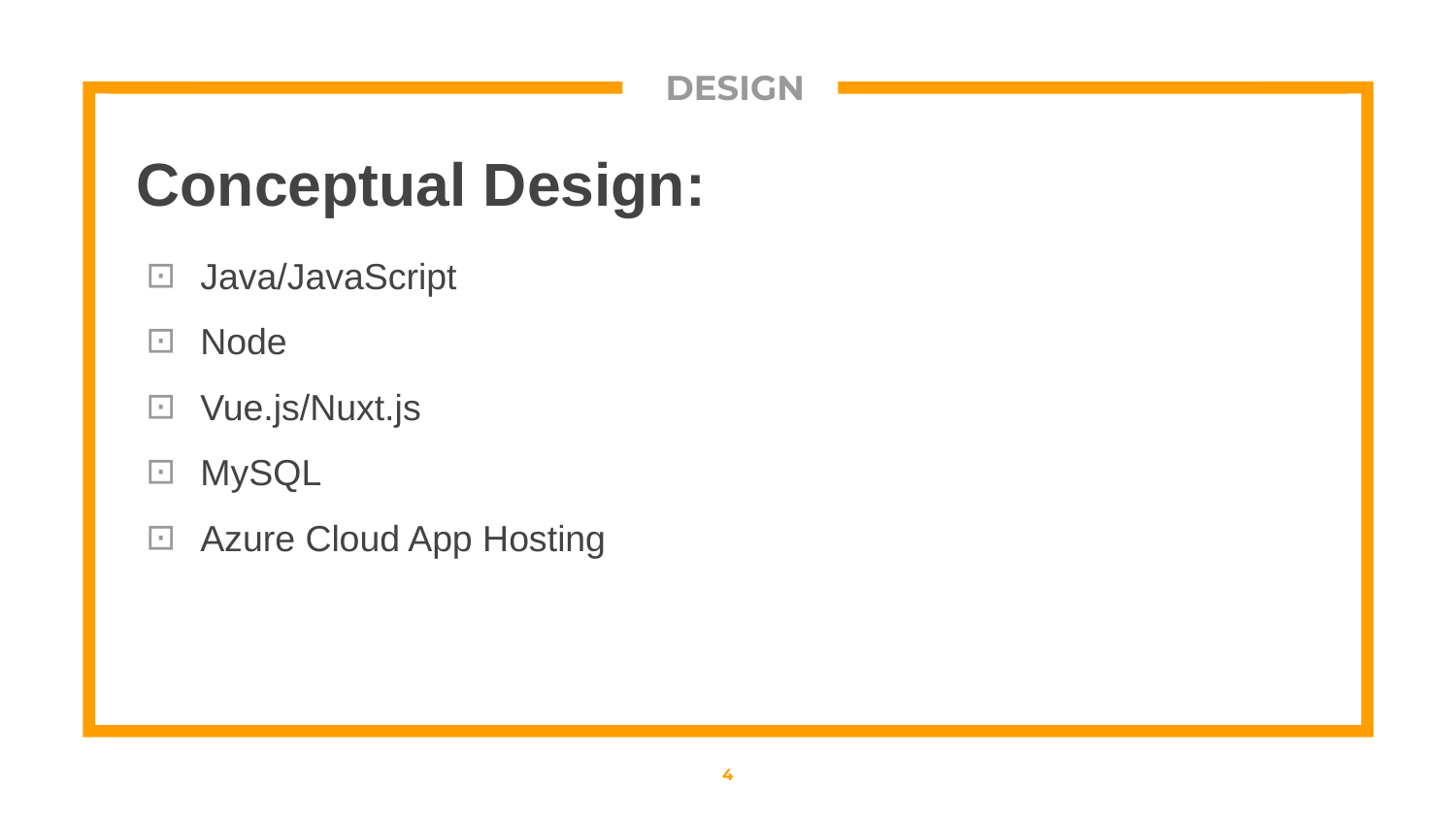

DESIGN
Conceptual Design:
Java/JavaScript
Node
Vue.js/Nuxt.js
MySQL
Azure Cloud App Hosting
4